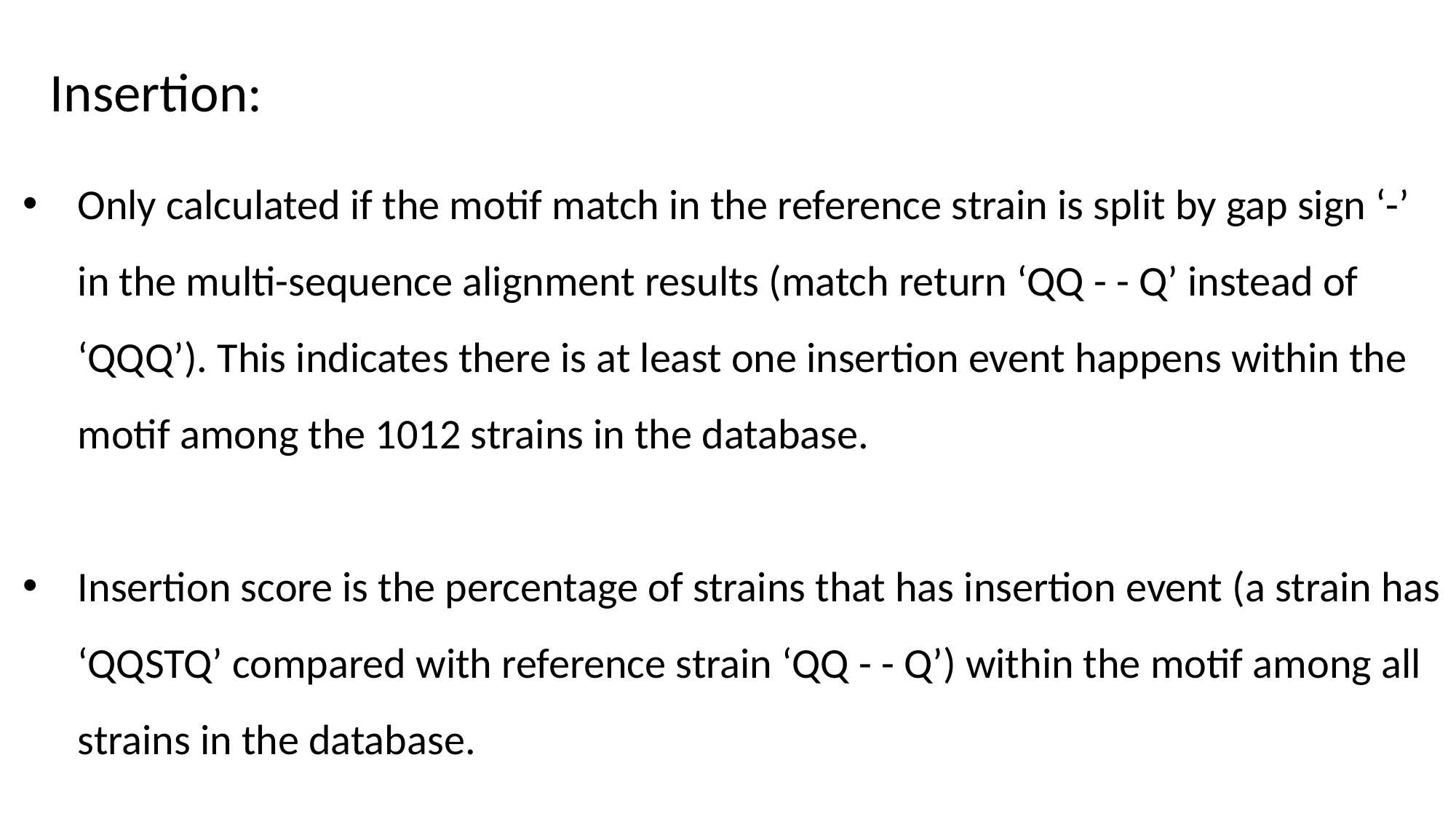

Insertion:
Only calculated if the motif match in the reference strain is split by gap sign ‘-’ in the multi-sequence alignment results (match return ‘QQ - - Q’ instead of ‘QQQ’). This indicates there is at least one insertion event happens within the motif among the 1012 strains in the database.

Insertion score is the percentage of strains that has insertion event (a strain has ‘QQSTQ’ compared with reference strain ‘QQ - - Q’) within the motif among all strains in the database.